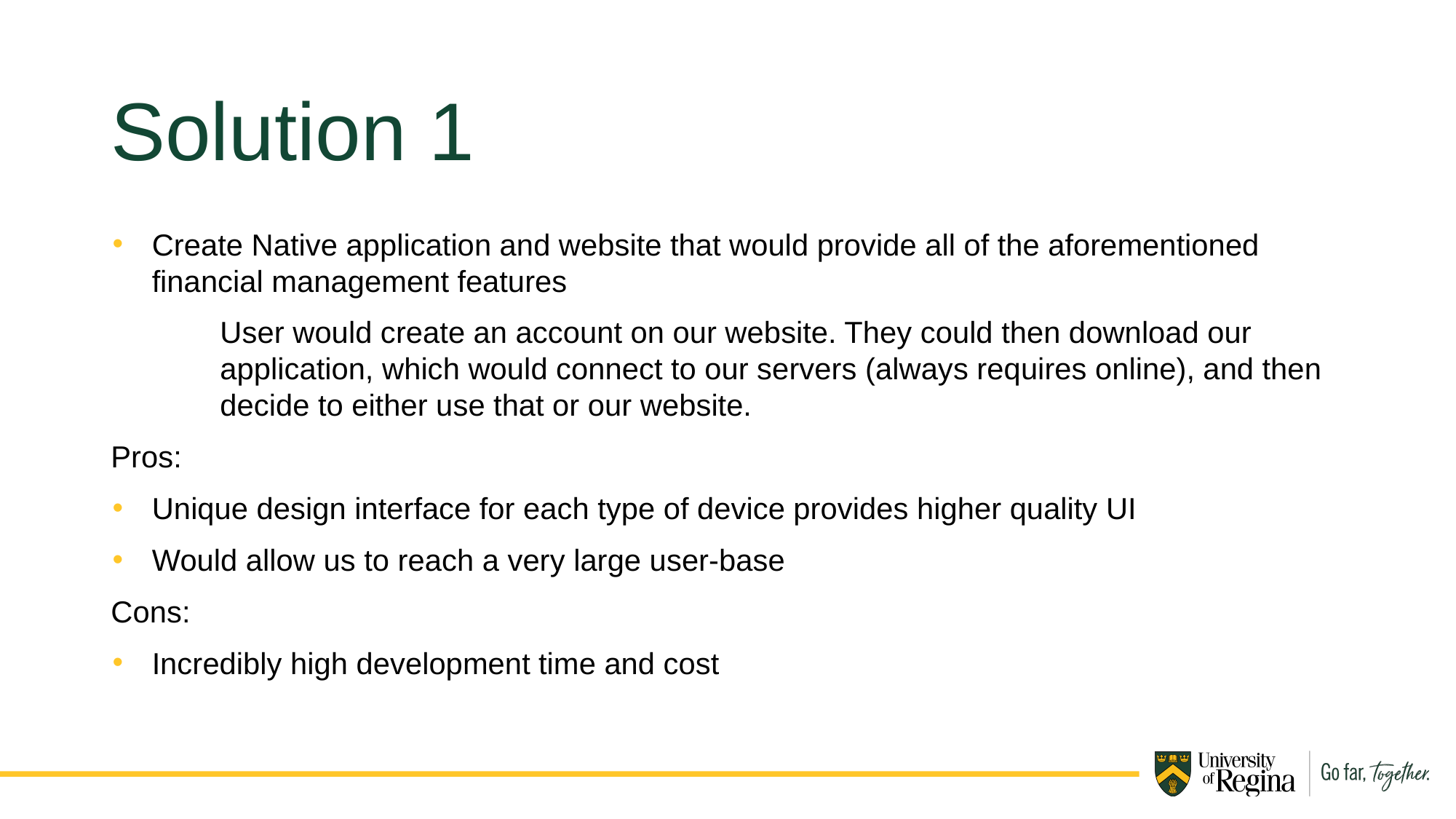

Solution 1
Create Native application and website that would provide all of the aforementioned financial management features
User would create an account on our website. They could then download our application, which would connect to our servers (always requires online), and then decide to either use that or our website.
Pros:
Unique design interface for each type of device provides higher quality UI
Would allow us to reach a very large user-base
Cons:
Incredibly high development time and cost